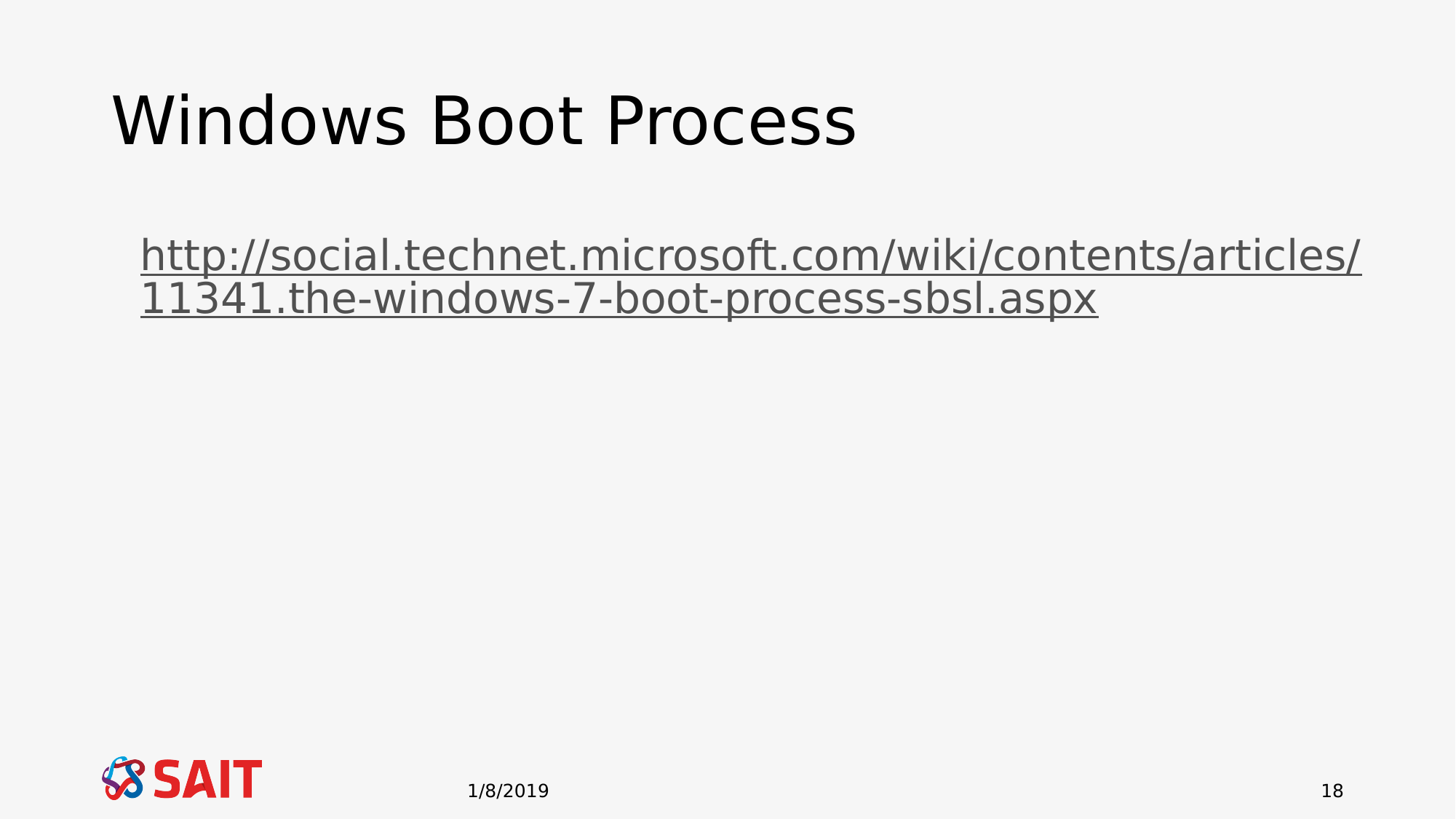

# Windows Boot Process
http://social.technet.microsoft.com/wiki/contents/articles/11341.the-windows-7-boot-process-sbsl.aspx

1/8/2019
18